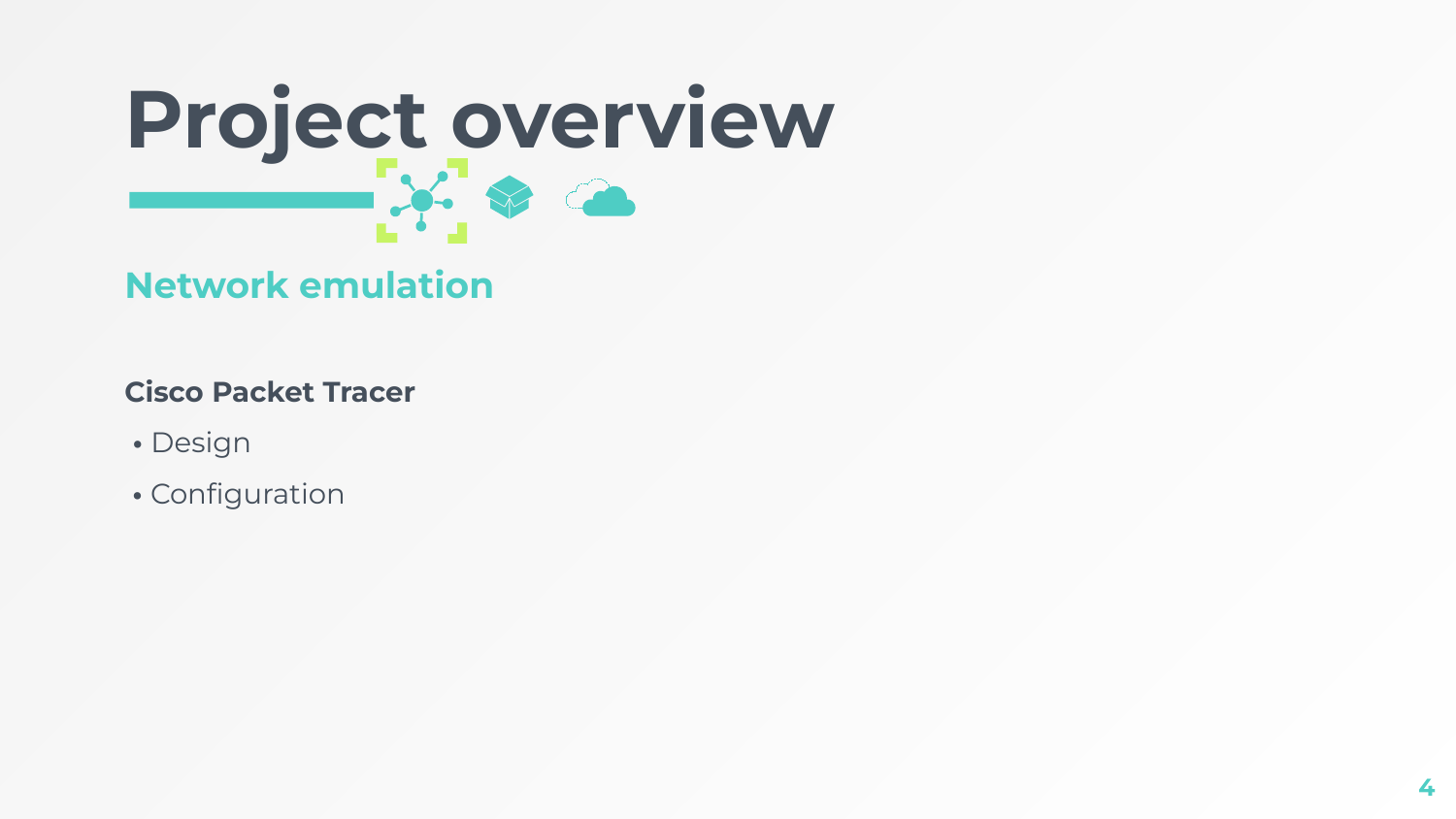

# Project overview

Network emulation

Cisco Packet Tracer
 • Design
 • Configuration

4